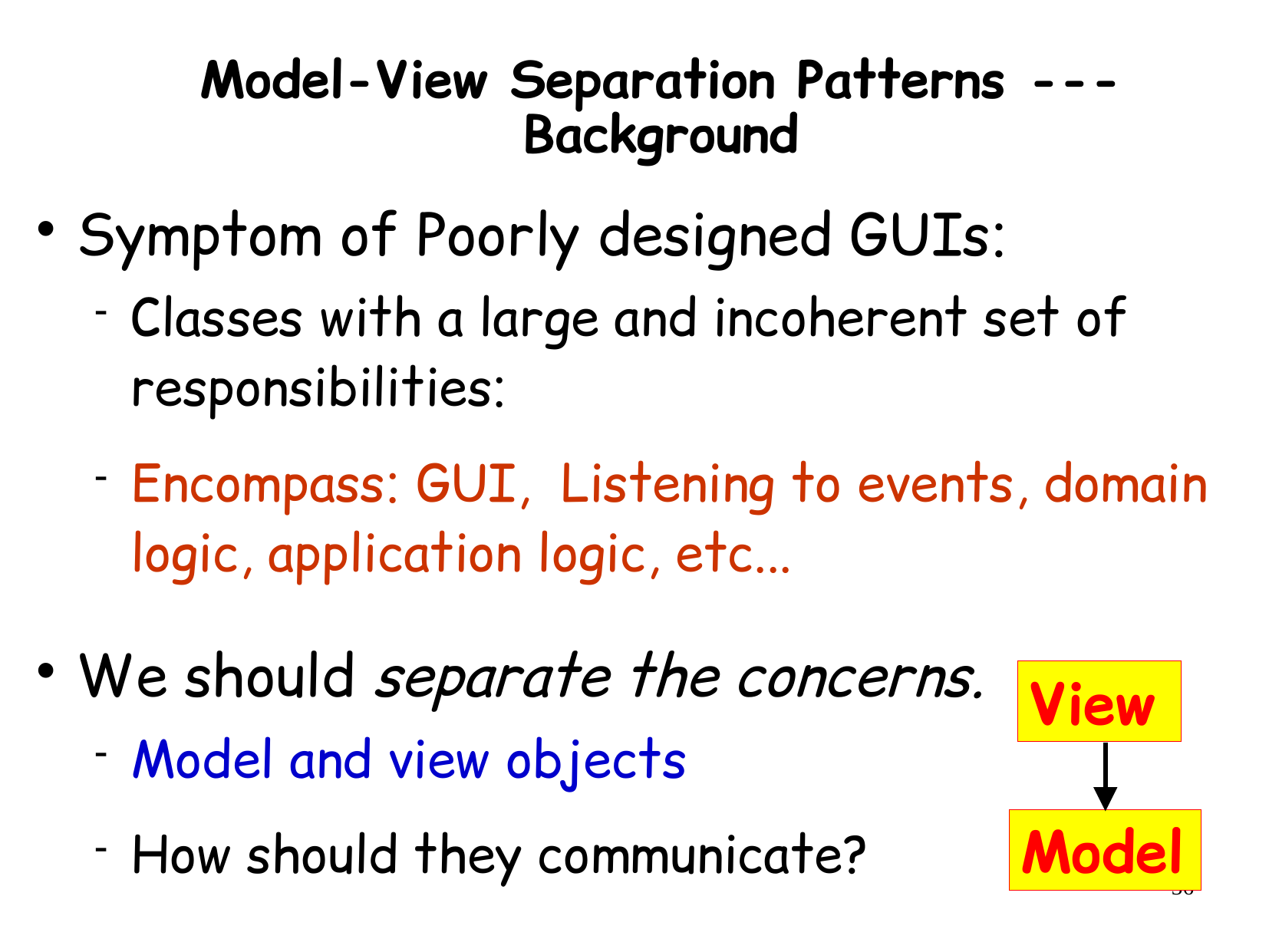

Model-View Separation Patterns --- Background
Symptom of Poorly designed GUIs:
Classes with a large and incoherent set of responsibilities:
Encompass: GUI,  Listening to events, domain logic, application logic, etc...
We should separate the concerns.
Model and view objects
How should they communicate?
View
Model